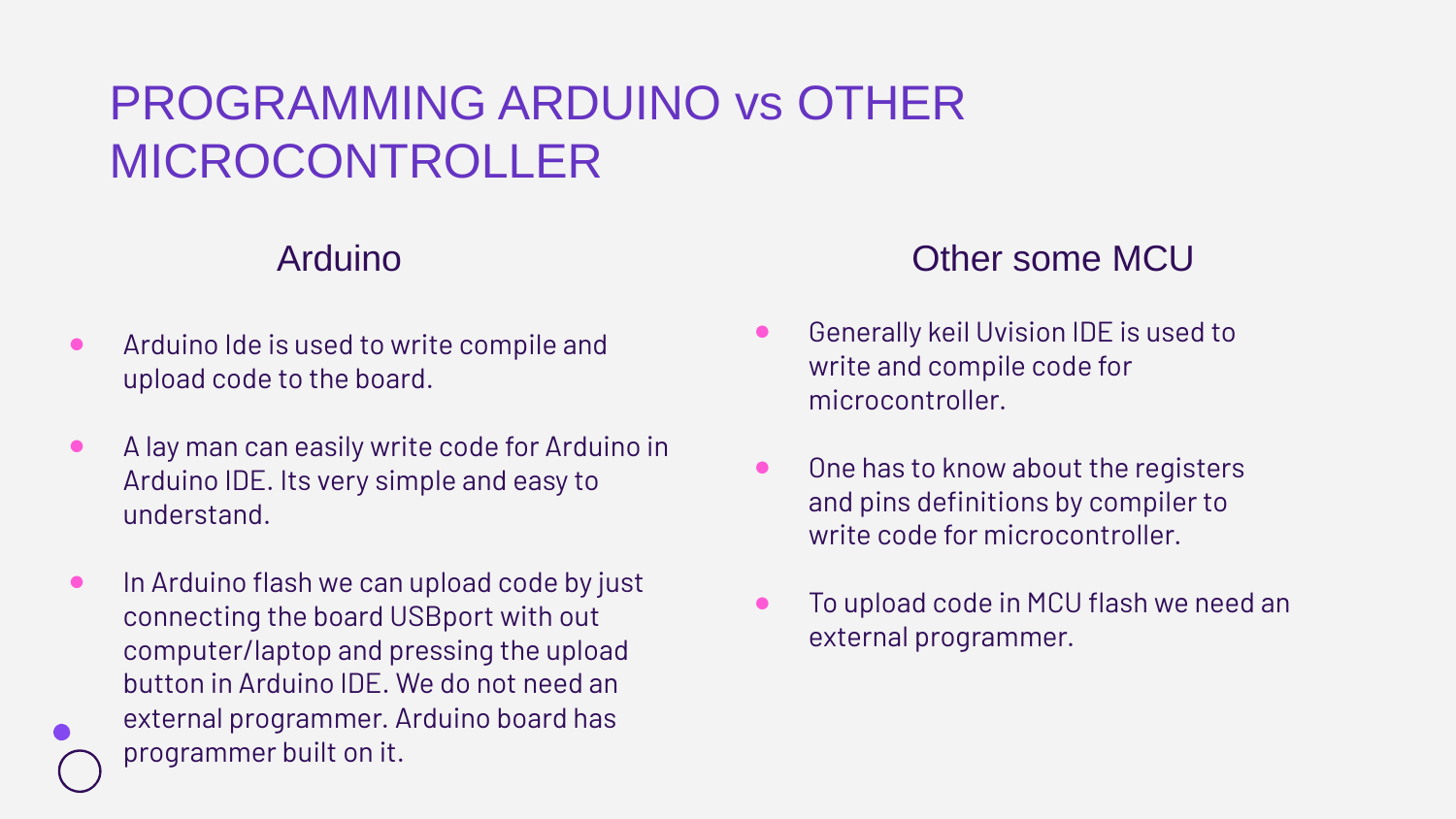

PROGRAMMING ARDUINO vs OTHER MICROCONTROLLER
Arduino
Other some MCU
Generally keil Uvision IDE is used to write and compile code for microcontroller.

One has to know about the registers and pins definitions by compiler to write code for microcontroller.

To upload code in MCU flash we need an external programmer.
Arduino Ide is used to write compile and upload code to the board.

A lay man can easily write code for Arduino in Arduino IDE. Its very simple and easy to understand.

In Arduino flash we can upload code by just connecting the board USBport with out computer/laptop and pressing the upload button in Arduino IDE. We do not need an external programmer. Arduino board has programmer built on it.